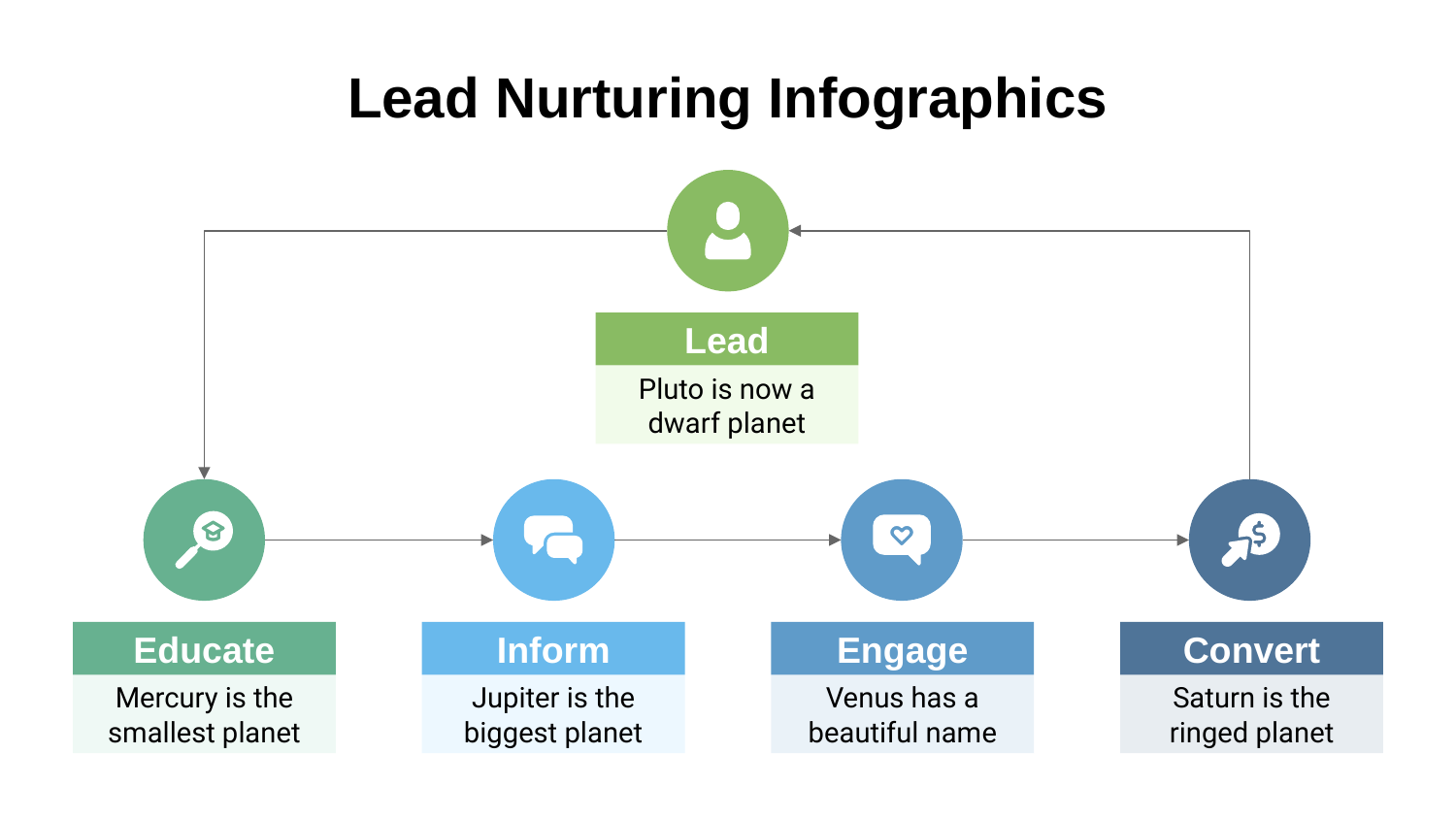

# Lead Nurturing Infographics

Lead
Pluto is now a dwarf planet

Educate
Mercury is the smallest planet
Inform
Jupiter is the biggest planet
Engage
Venus has a beautiful name
Convert
Saturn is the ringed planet